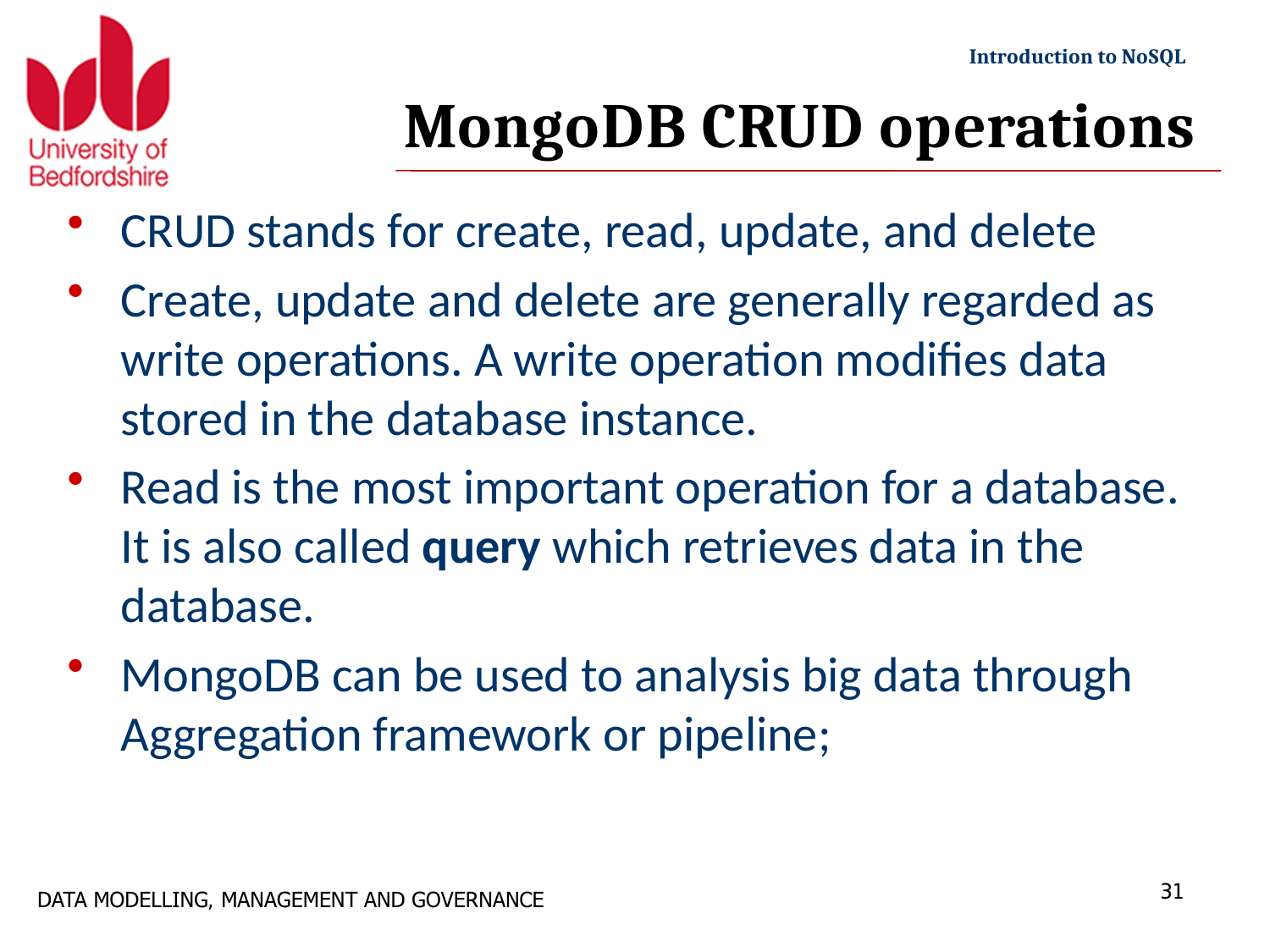

# MongoDB CRUD operations
CRUD stands for create, read, update, and delete
Create, update and delete are generally regarded as write operations. A write operation modifies data stored in the database instance.
Read is the most important operation for a database. It is also called query which retrieves data in the database.
MongoDB can be used to analysis big data through Aggregation framework or pipeline;